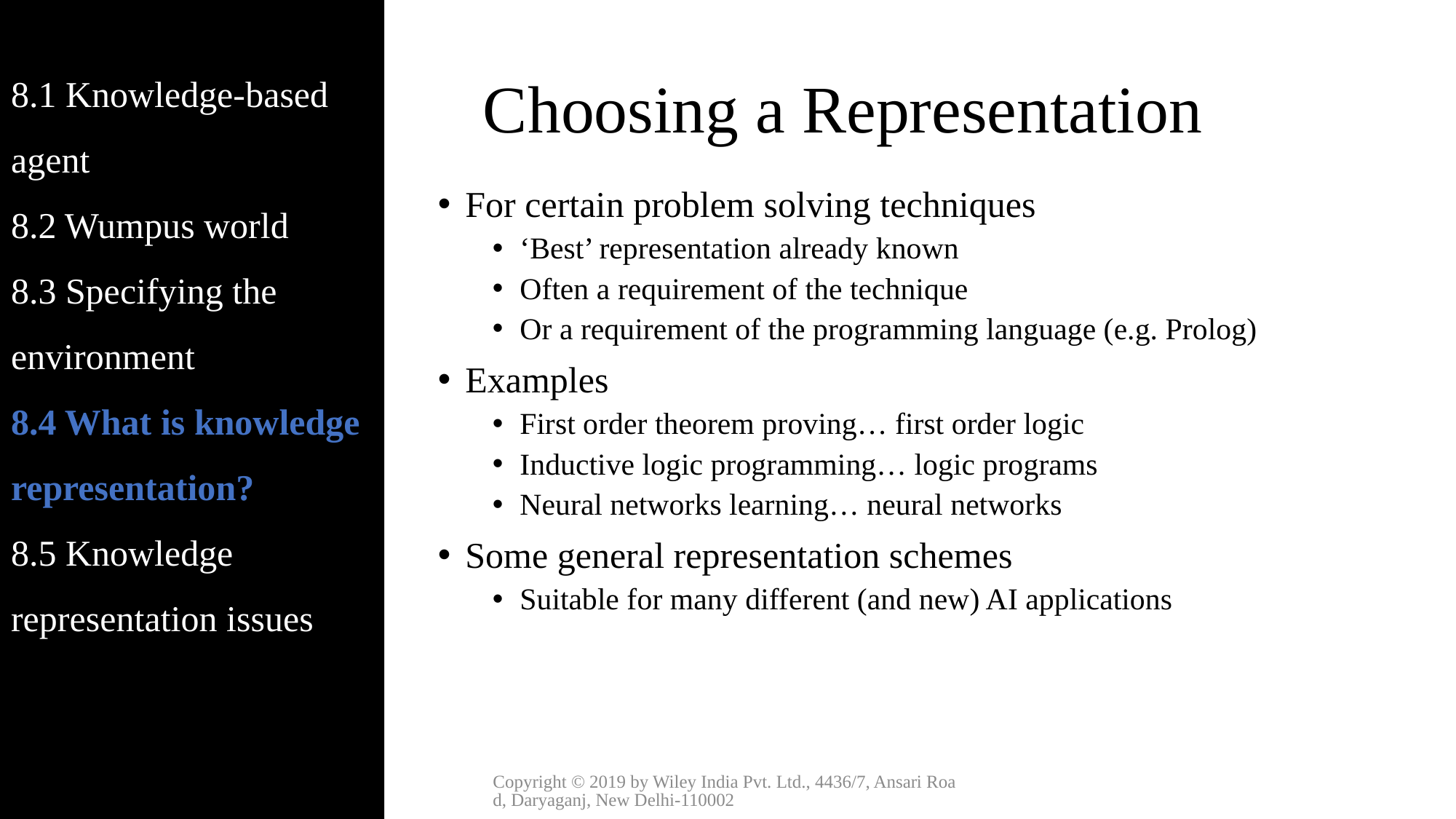

8.1 Knowledge-based agent
8.2 Wumpus world
8.3 Specifying the environment
8.4 What is knowledge representation?
8.5 Knowledge representation issues

# Choosing a Representation
For certain problem solving techniques
‘Best’ representation already known
Often a requirement of the technique
Or a requirement of the programming language (e.g. Prolog)
Examples
First order theorem proving… first order logic
Inductive logic programming… logic programs
Neural networks learning… neural networks
Some general representation schemes
Suitable for many different (and new) AI applications
Copyright © 2019 by Wiley India Pvt. Ltd., 4436/7, Ansari Road, Daryaganj, New Delhi-110002